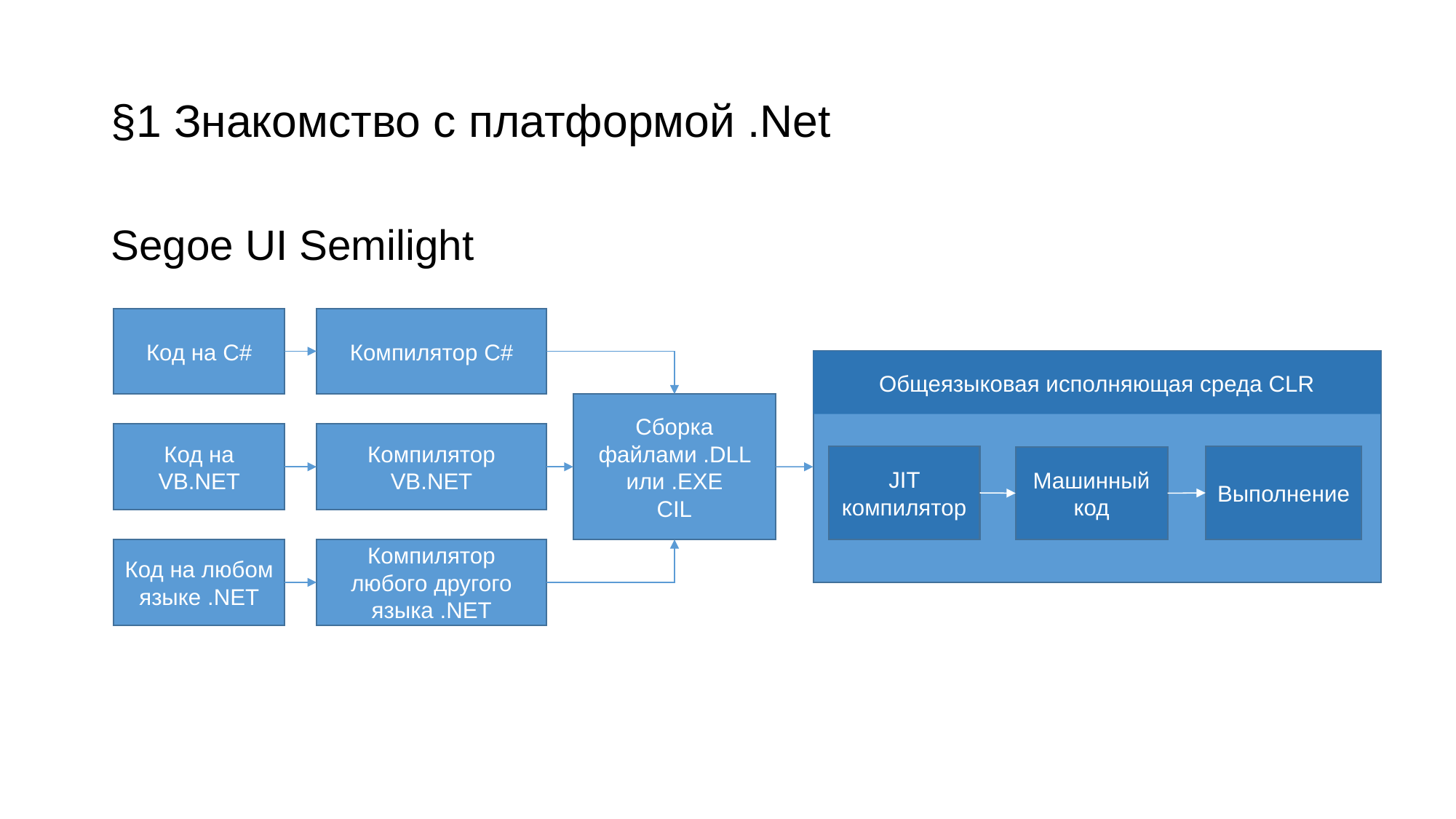

# §1 Знакомство с платформой .Net
Segoe UI Semilight
Код на C#
Компилятор C#

Общеязыковая исполняющая среда CLR
Сборка файлами .DLL или .EXE
CIL
Код на VB.NET
Компилятор VB.NET
JIT компилятор
Выполнение
Машинный код
Код на любом языке .NET
Компилятор любого другого языка .NET